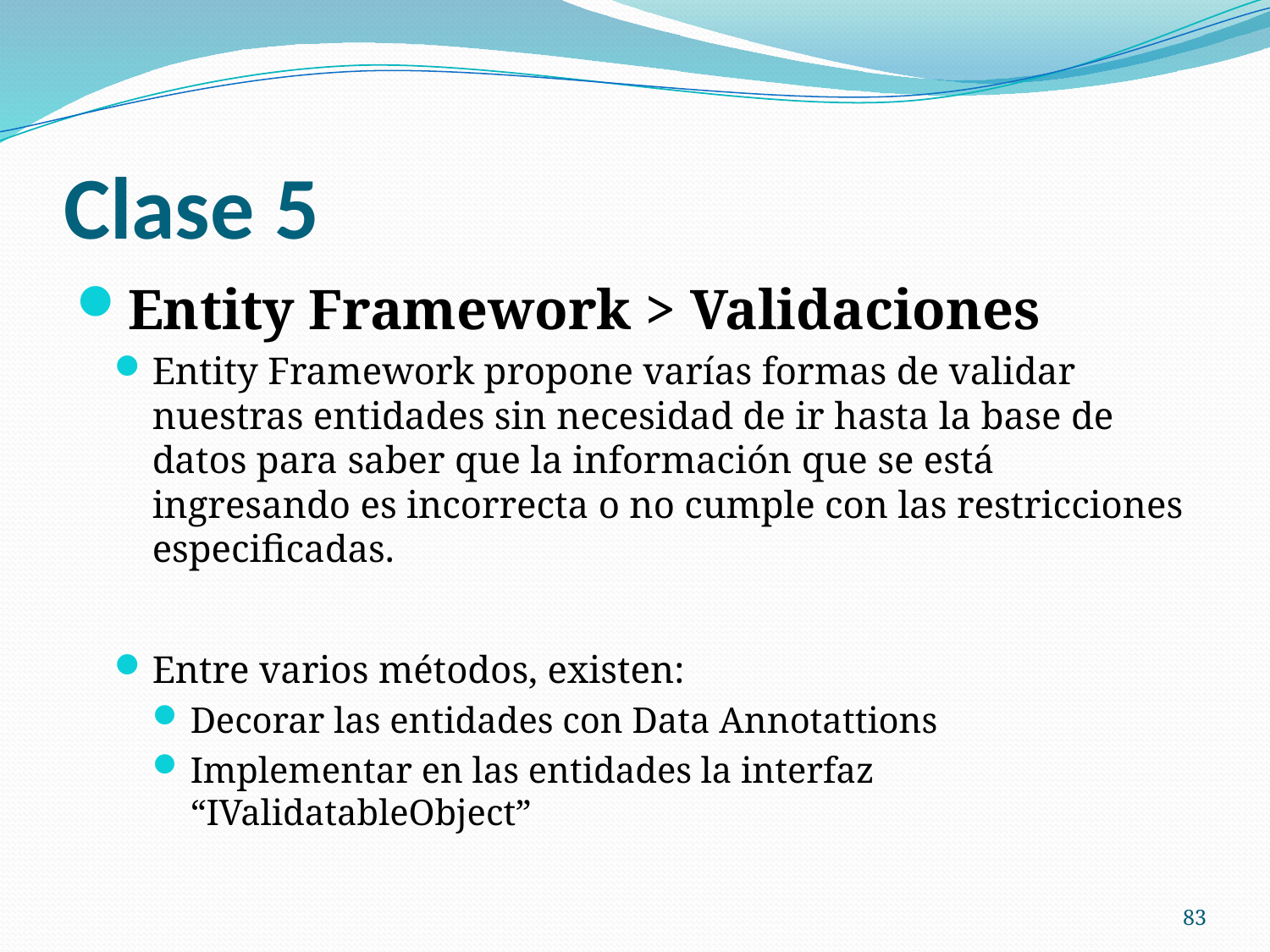

# Clase 5
Entity Framework > Validaciones
Entity Framework propone varías formas de validar nuestras entidades sin necesidad de ir hasta la base de datos para saber que la información que se está ingresando es incorrecta o no cumple con las restricciones especificadas.

Entre varios métodos, existen:
Decorar las entidades con Data Annotattions
Implementar en las entidades la interfaz “IValidatableObject”

83